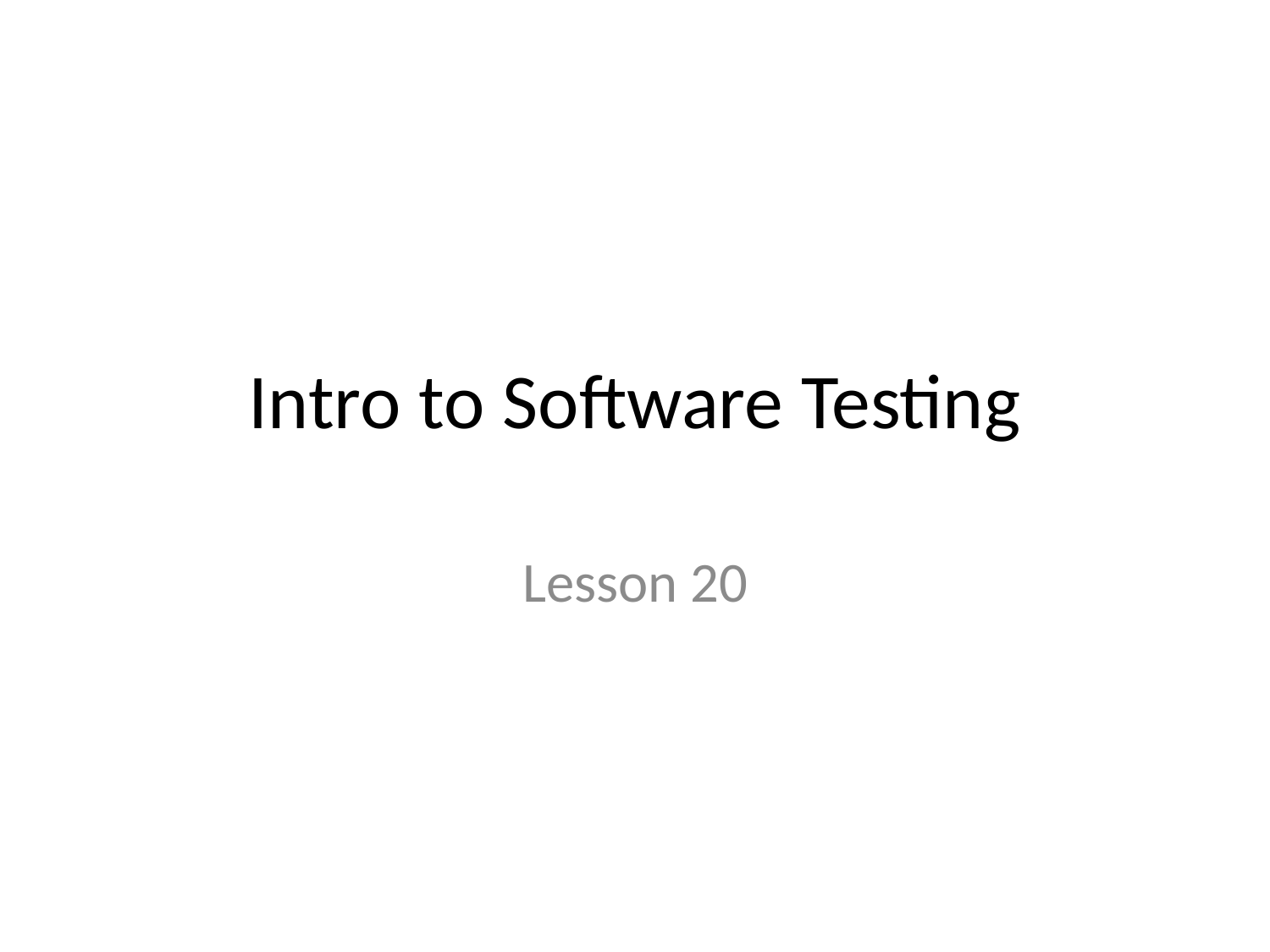

# Intro to Software Testing
Lesson 20